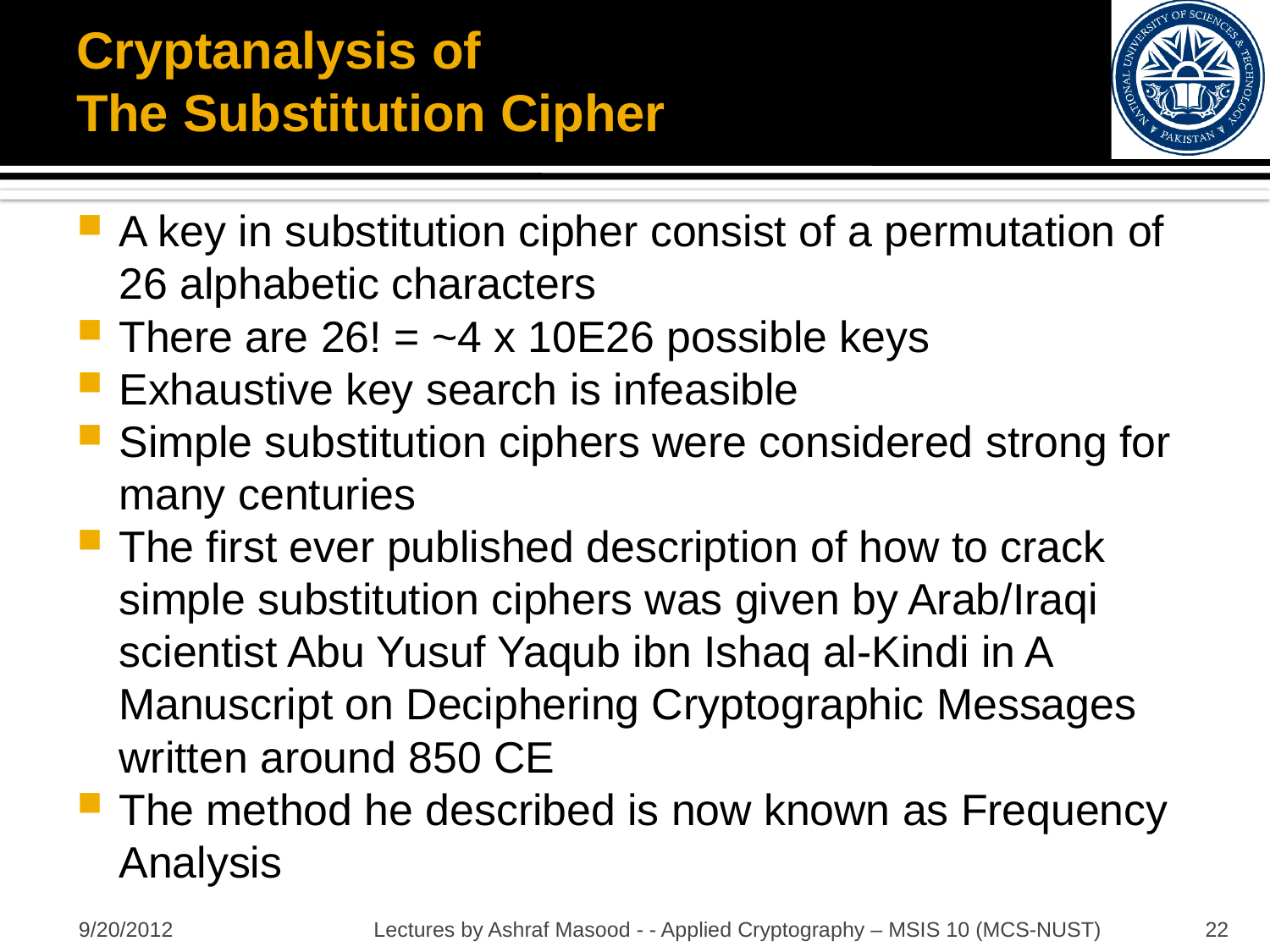

# Cryptanalysis of The Substitution Cipher
A key in substitution cipher consist of a permutation of 26 alphabetic characters
There are 26! = ~4 x 10E26 possible keys
Exhaustive key search is infeasible
Simple substitution ciphers were considered strong for many centuries
The first ever published description of how to crack simple substitution ciphers was given by Arab/Iraqi scientist Abu Yusuf Yaqub ibn Ishaq al-Kindi in A Manuscript on Deciphering Cryptographic Messages written around 850 CE
The method he described is now known as Frequency Analysis

9/20/2012
Lectures by Ashraf Masood - - Applied Cryptography – MSIS 10 (MCS-NUST)
22